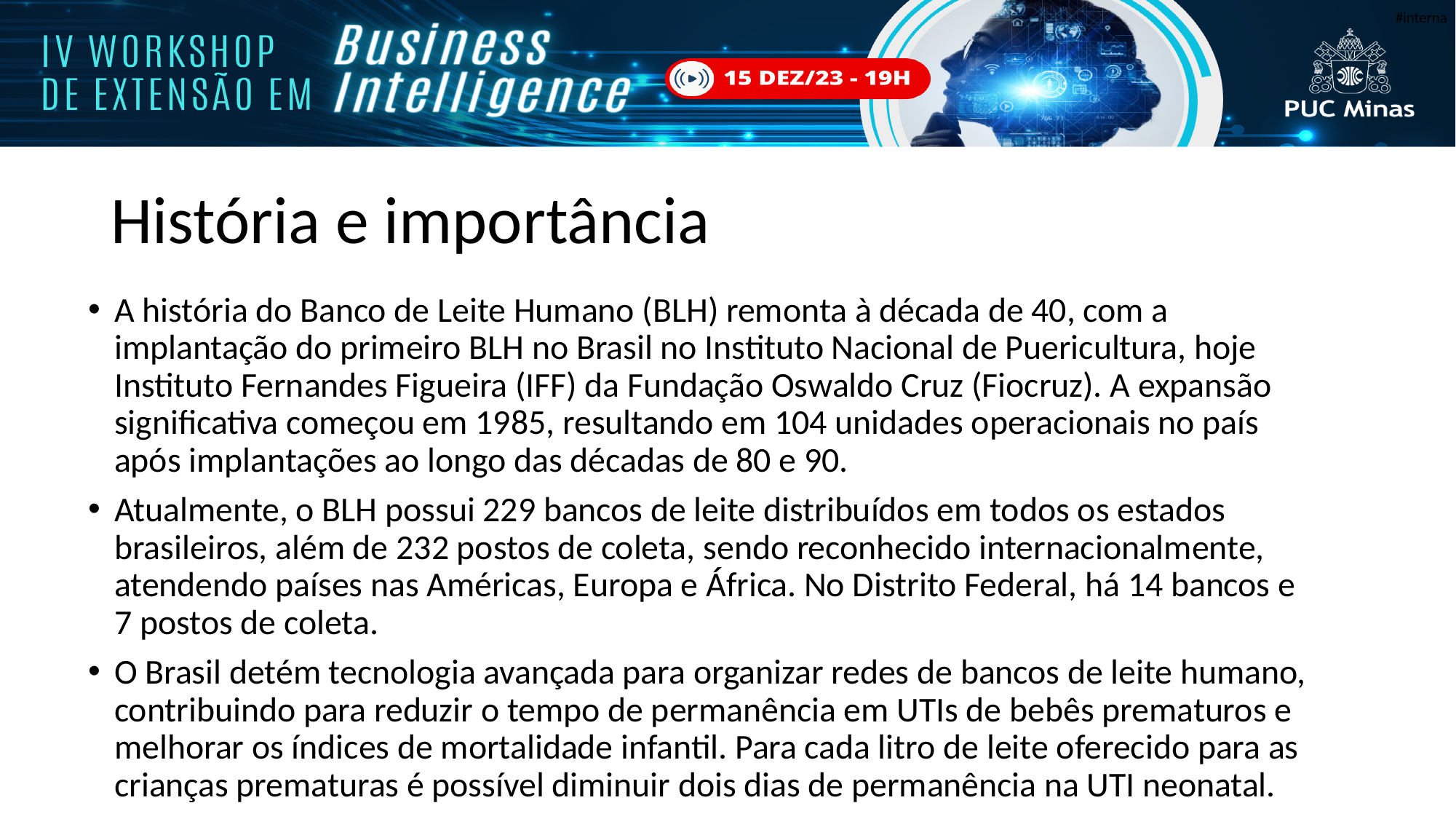

# História e importância
A história do Banco de Leite Humano (BLH) remonta à década de 40, com a implantação do primeiro BLH no Brasil no Instituto Nacional de Puericultura, hoje Instituto Fernandes Figueira (IFF) da Fundação Oswaldo Cruz (Fiocruz). A expansão significativa começou em 1985, resultando em 104 unidades operacionais no país após implantações ao longo das décadas de 80 e 90.
Atualmente, o BLH possui 229 bancos de leite distribuídos em todos os estados brasileiros, além de 232 postos de coleta, sendo reconhecido internacionalmente, atendendo países nas Américas, Europa e África. No Distrito Federal, há 14 bancos e 7 postos de coleta.
O Brasil detém tecnologia avançada para organizar redes de bancos de leite humano, contribuindo para reduzir o tempo de permanência em UTIs de bebês prematuros e melhorar os índices de mortalidade infantil. Para cada litro de leite oferecido para as crianças prematuras é possível diminuir dois dias de permanência na UTI neonatal.